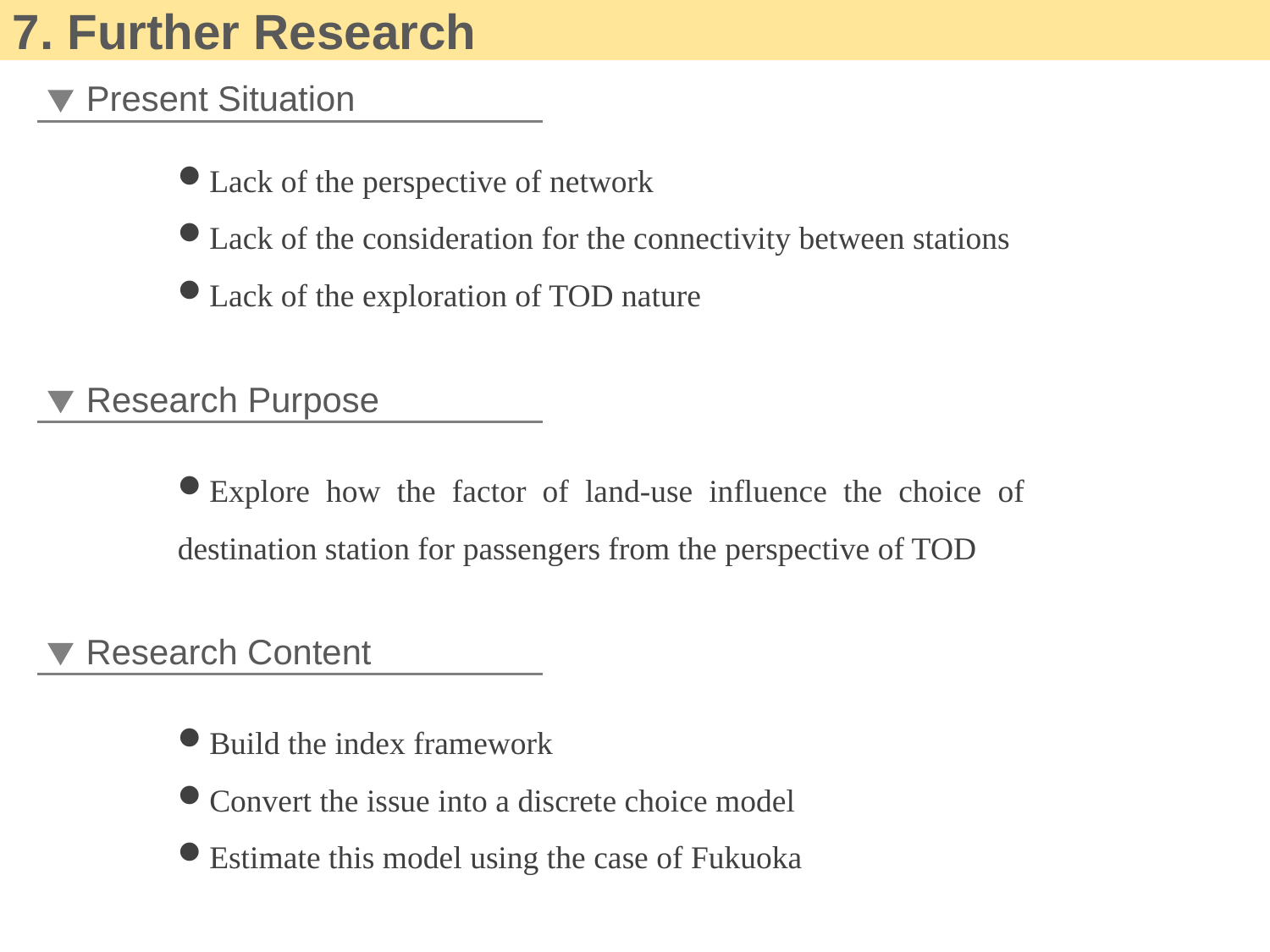

7. Further Research

Present Situation

Lack of the perspective of network
Lack of the consideration for the connectivity between stations
Lack of the exploration of TOD nature

Research Purpose

Explore how the factor of land-use influence the choice of destination station for passengers from the perspective of TOD

Research Content

Build the index framework
Convert the issue into a discrete choice model
Estimate this model using the case of Fukuoka